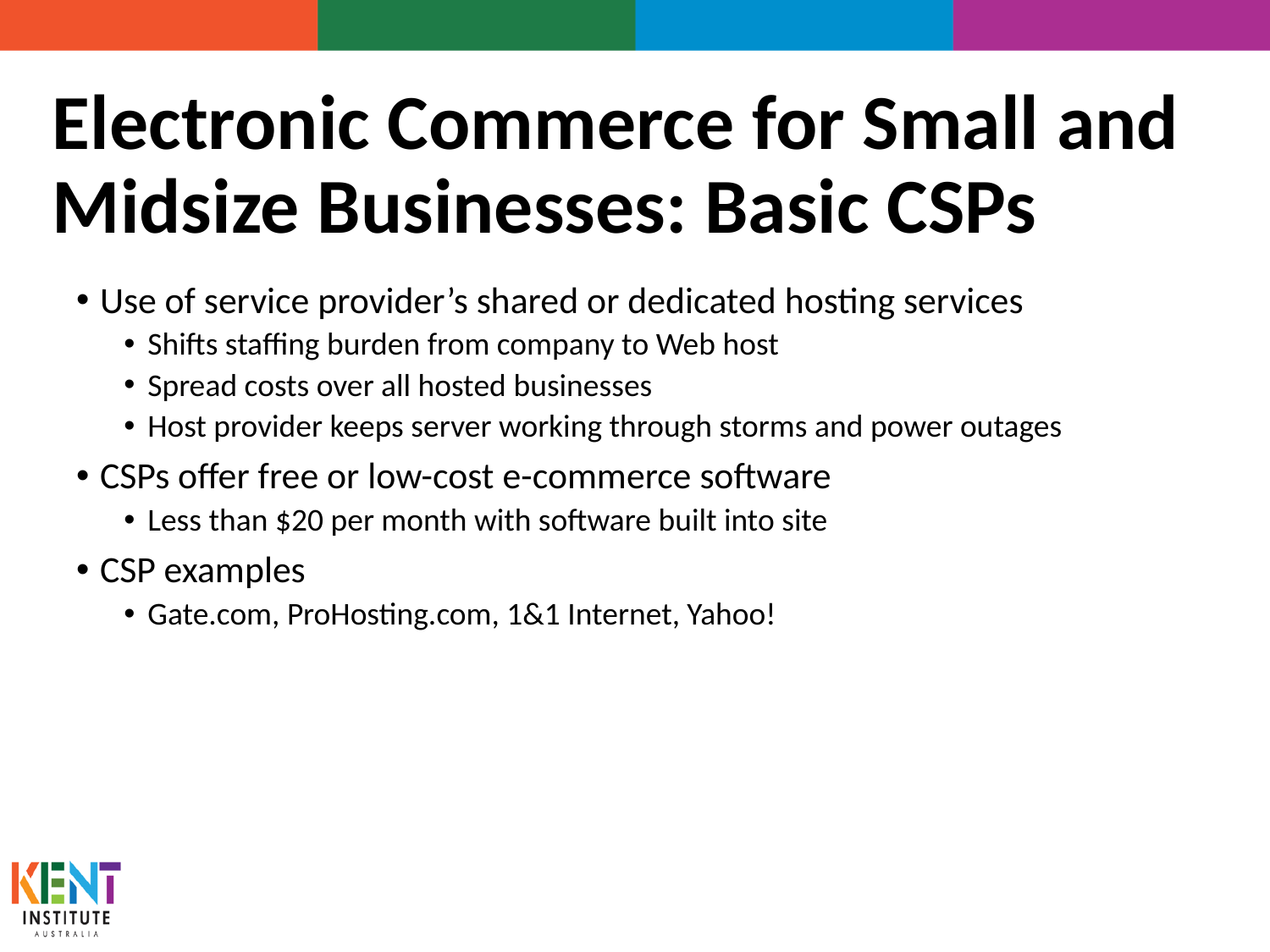

# Electronic Commerce for Small and Midsize Businesses: Basic CSPs
Use of service provider’s shared or dedicated hosting services
Shifts staffing burden from company to Web host
Spread costs over all hosted businesses
Host provider keeps server working through storms and power outages
CSPs offer free or low-cost e-commerce software
Less than $20 per month with software built into site
CSP examples
Gate.com, ProHosting.com, 1&1 Internet, Yahoo!